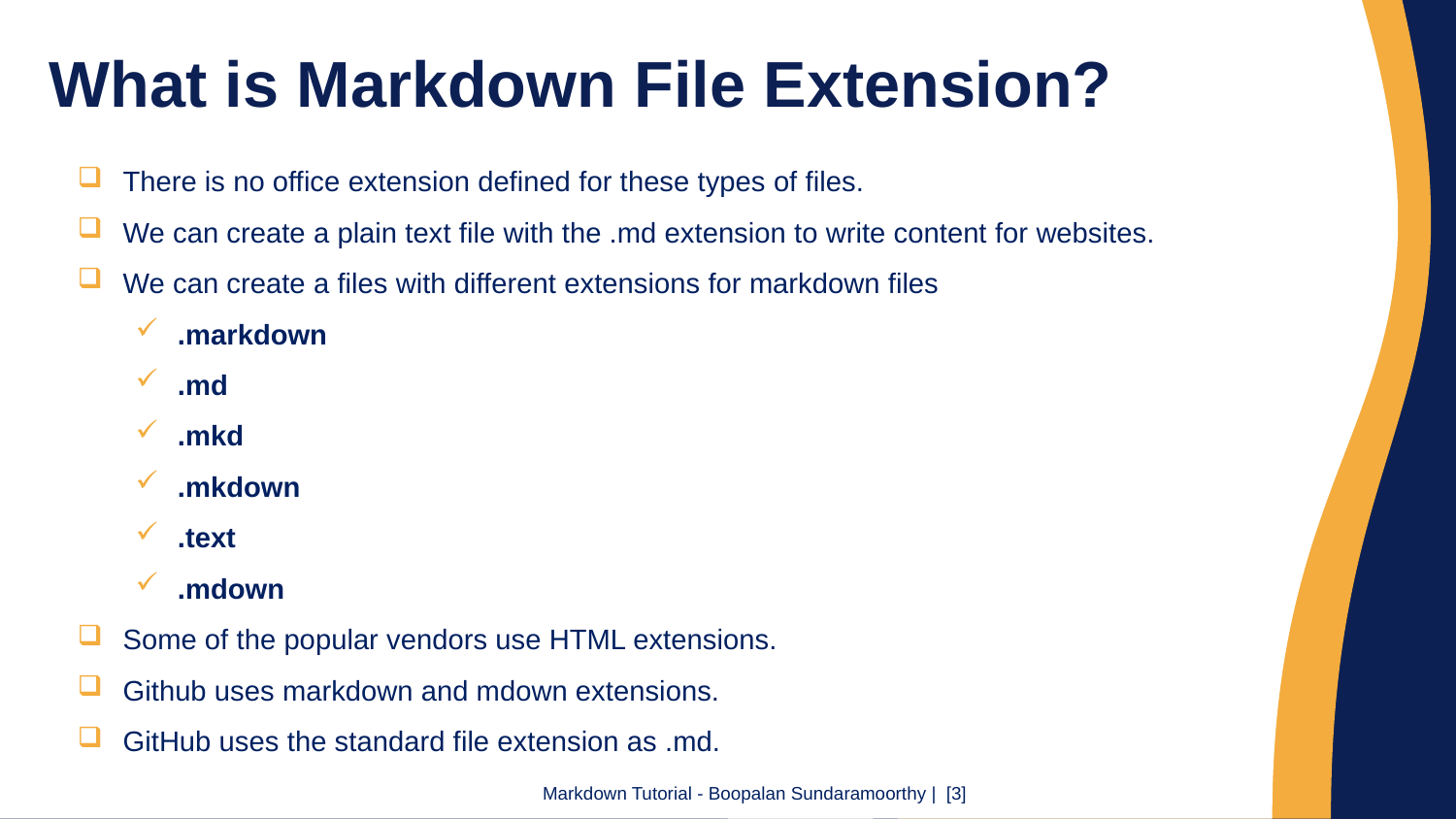

# What is Markdown File Extension?
There is no office extension defined for these types of files.
We can create a plain text file with the .md extension to write content for websites.
We can create a files with different extensions for markdown files
.markdown
.md
.mkd
.mkdown
.text
.mdown
Some of the popular vendors use HTML extensions.
Github uses markdown and mdown extensions.
GitHub uses the standard file extension as .md.

Markdown Tutorial - Boopalan Sundaramoorthy |  [3]